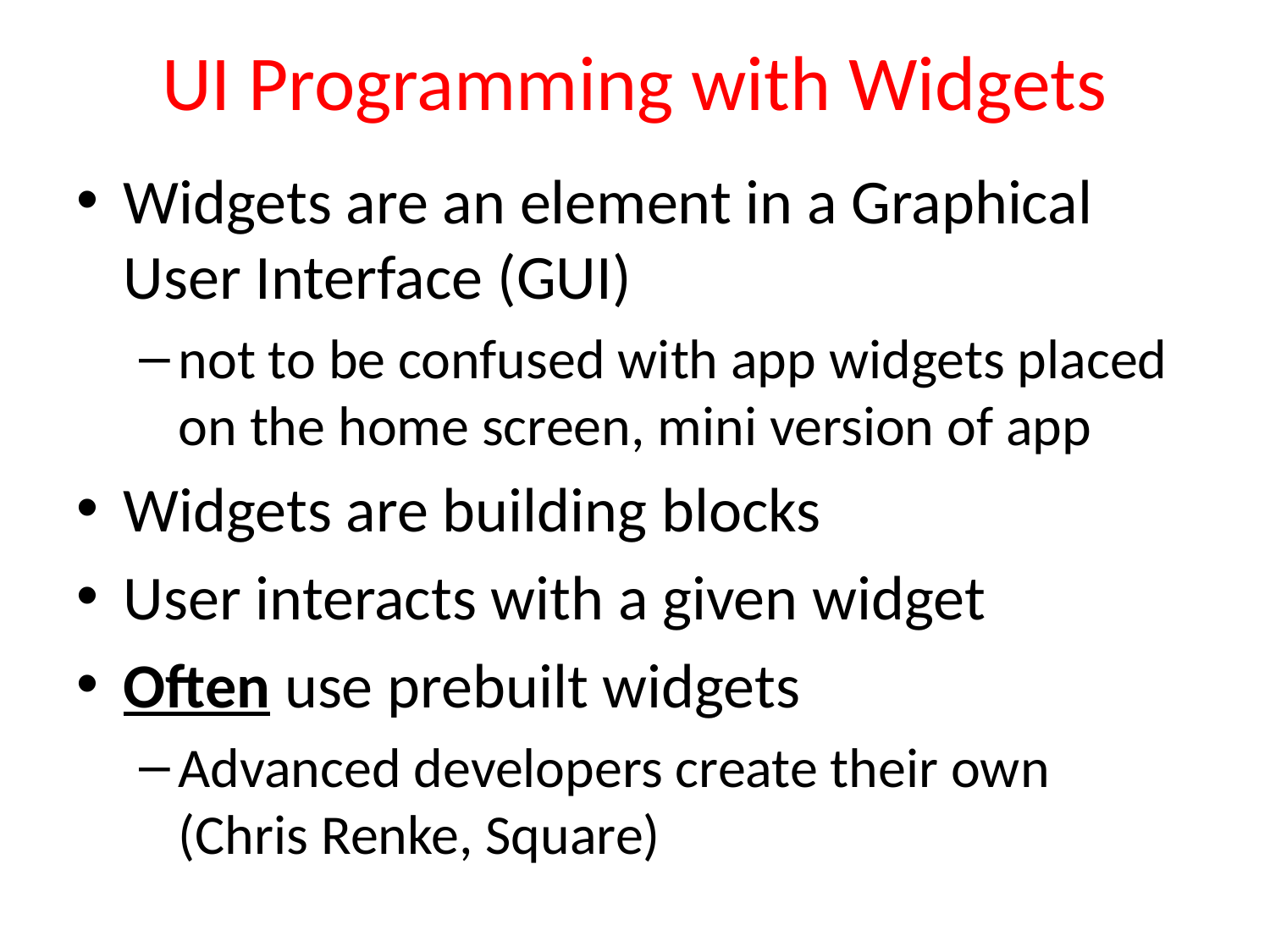

# UI Programming with Widgets
Widgets are an element in a Graphical User Interface (GUI)
not to be confused with app widgets placed on the home screen, mini version of app
Widgets are building blocks
User interacts with a given widget
Often use prebuilt widgets
Advanced developers create their own (Chris Renke, Square)